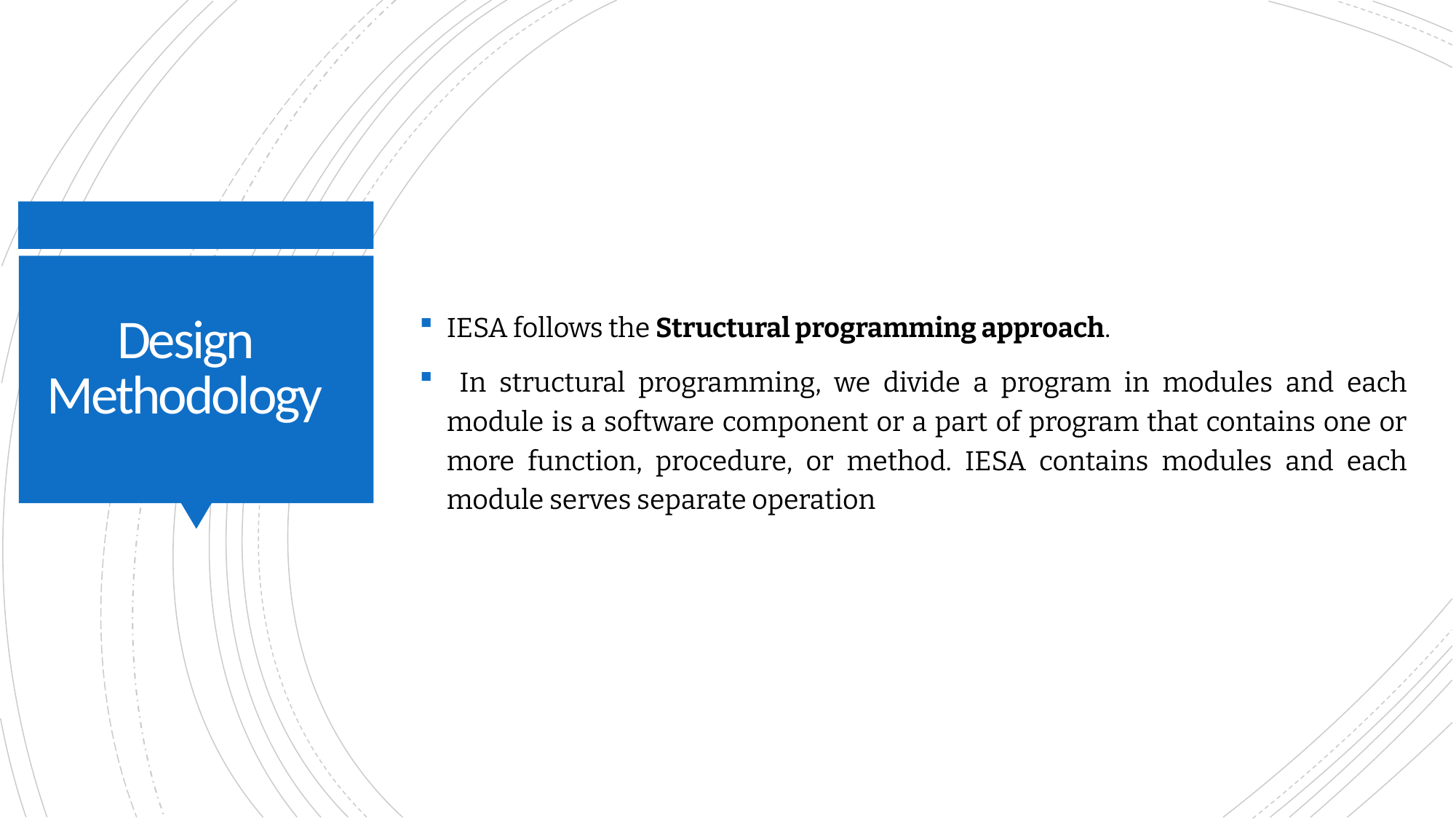

IESA follows the Structural programming approach.
 In structural programming, we divide a program in modules and each module is a software component or a part of program that contains one or more function, procedure, or method. IESA contains modules and each module serves separate operation
# Design Methodology